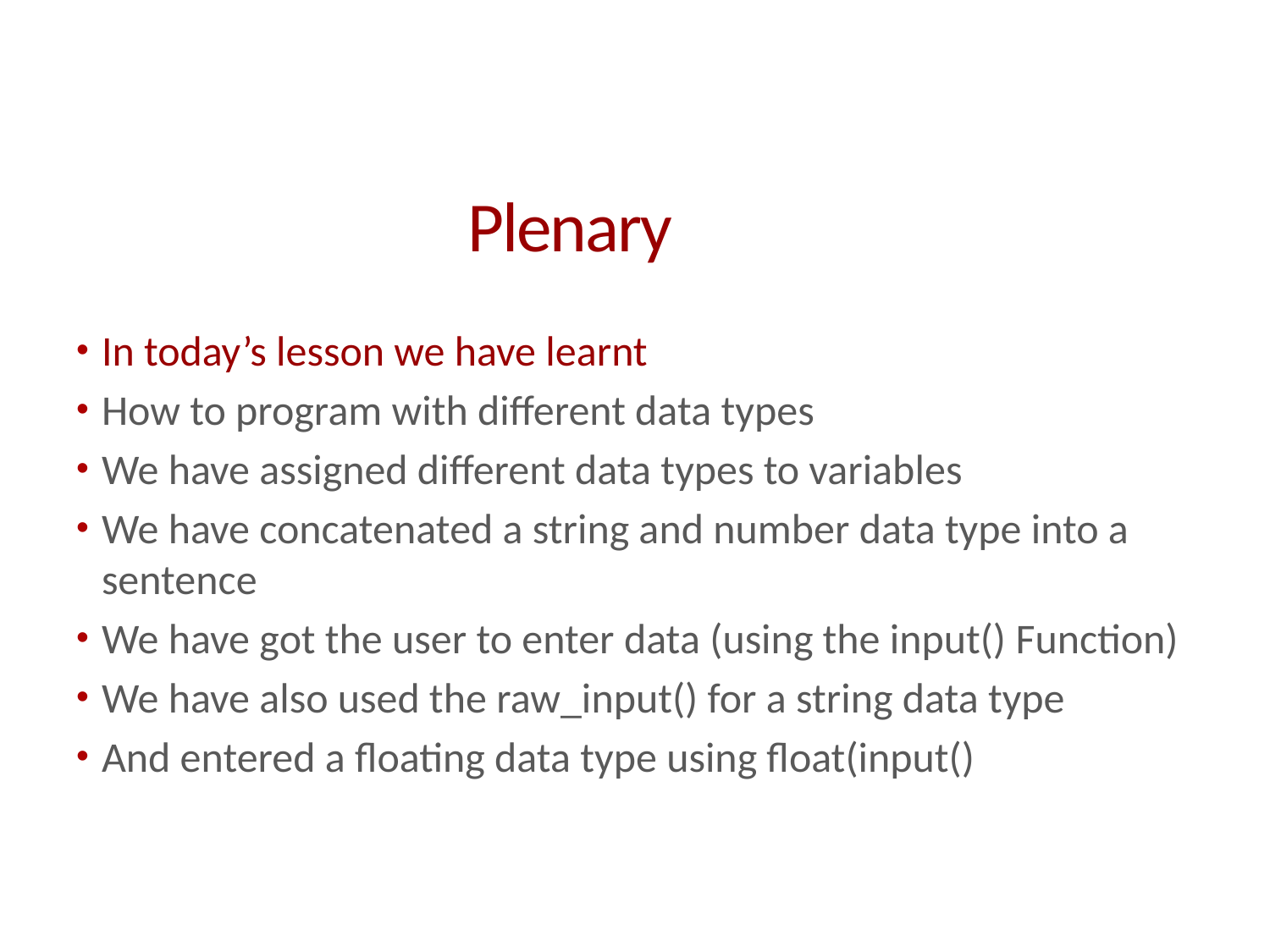

# Plenary
In today’s lesson we have learnt
How to program with different data types
We have assigned different data types to variables
We have concatenated a string and number data type into a sentence
We have got the user to enter data (using the input() Function)
We have also used the raw_input() for a string data type
And entered a floating data type using float(input()